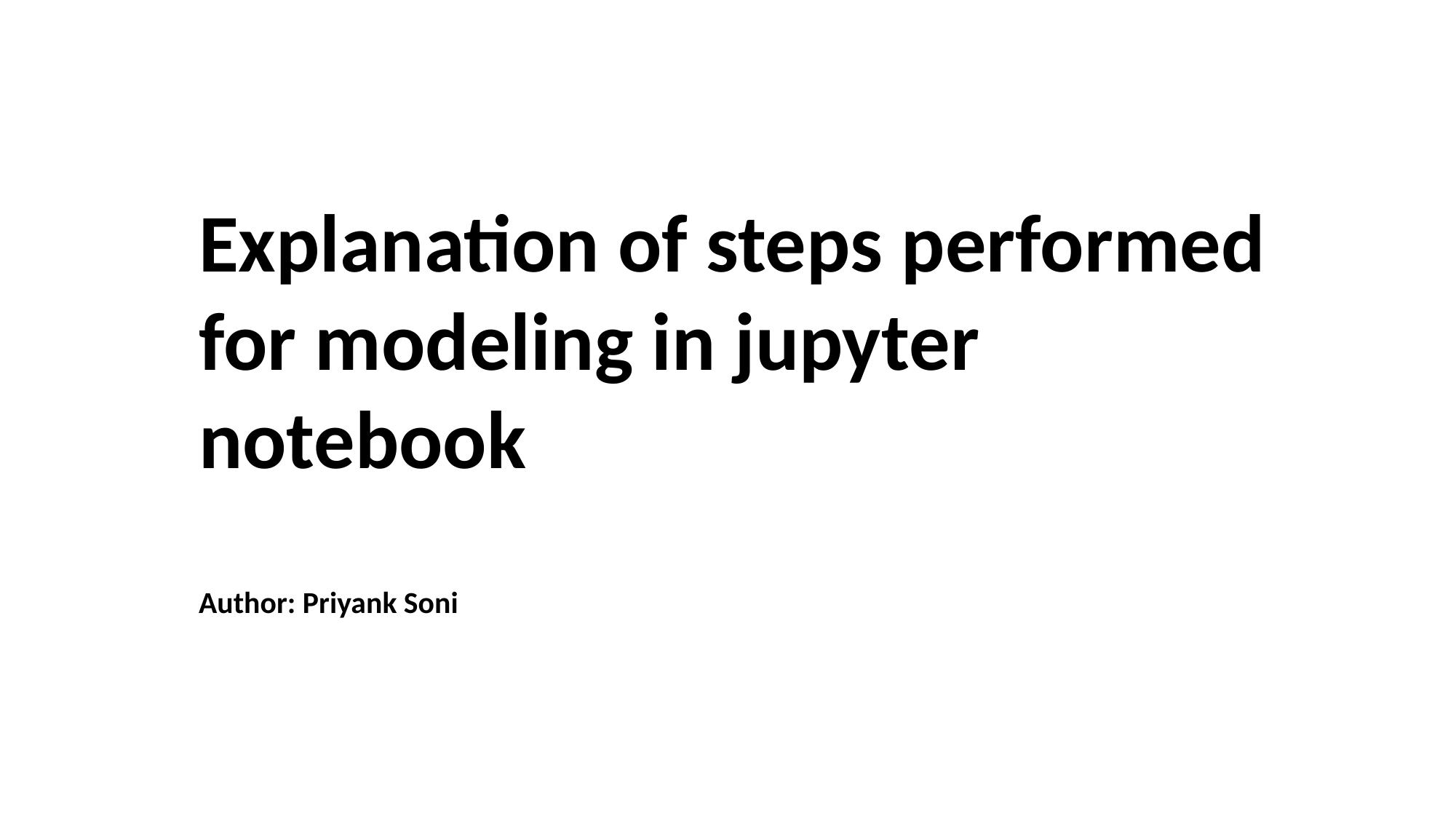

Explanation of steps performed for modeling in jupyter notebook

Author: Priyank Soni